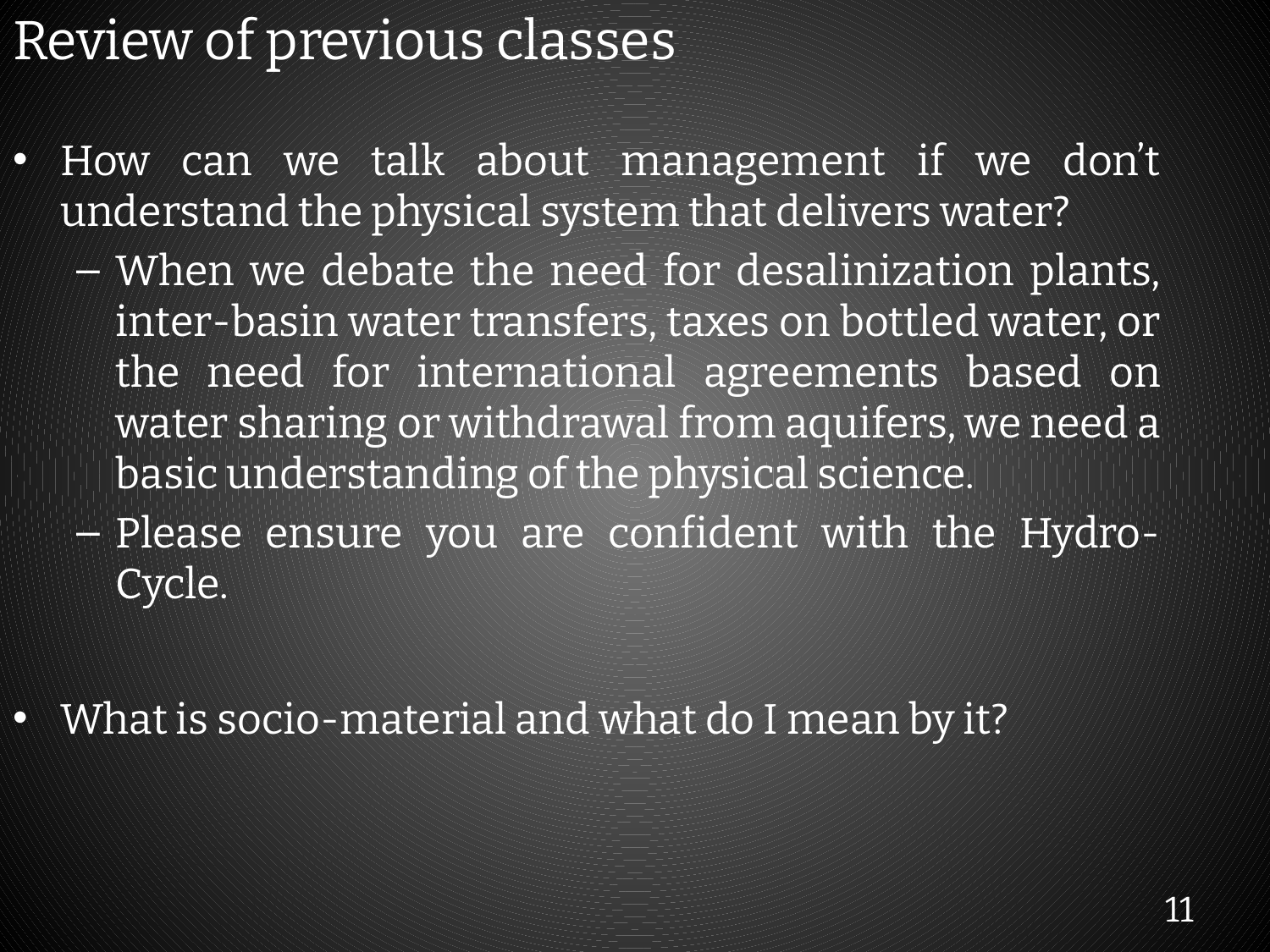

# Review of previous classes
How can we talk about management if we don’t understand the physical system that delivers water?
When we debate the need for desalinization plants, inter-basin water transfers, taxes on bottled water, or the need for international agreements based on water sharing or withdrawal from aquifers, we need a basic understanding of the physical science.
Please ensure you are confident with the Hydro-Cycle.

What is socio-material and what do I mean by it?

11